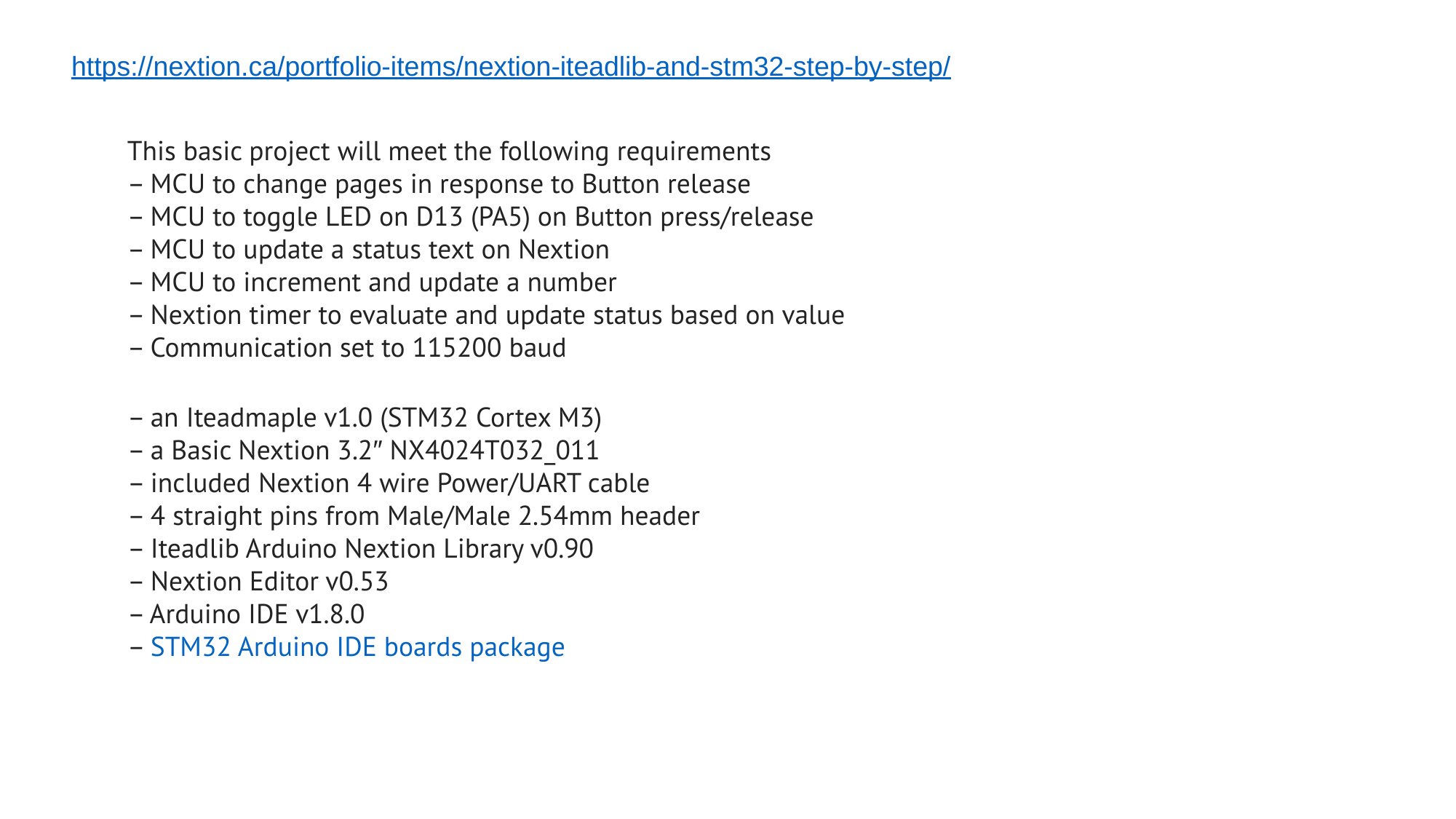

https://nextion.ca/portfolio-items/nextion-iteadlib-and-stm32-step-by-step/
This basic project will meet the following requirements
– MCU to change pages in response to Button release
– MCU to toggle LED on D13 (PA5) on Button press/release
– MCU to update a status text on Nextion
– MCU to increment and update a number
– Nextion timer to evaluate and update status based on value
– Communication set to 115200 baud
– an Iteadmaple v1.0 (STM32 Cortex M3)
– a Basic Nextion 3.2″ NX4024T032_011
– included Nextion 4 wire Power/UART cable
– 4 straight pins from Male/Male 2.54mm header
– Iteadlib Arduino Nextion Library v0.90
– Nextion Editor v0.53
– Arduino IDE v1.8.0
– STM32 Arduino IDE boards package